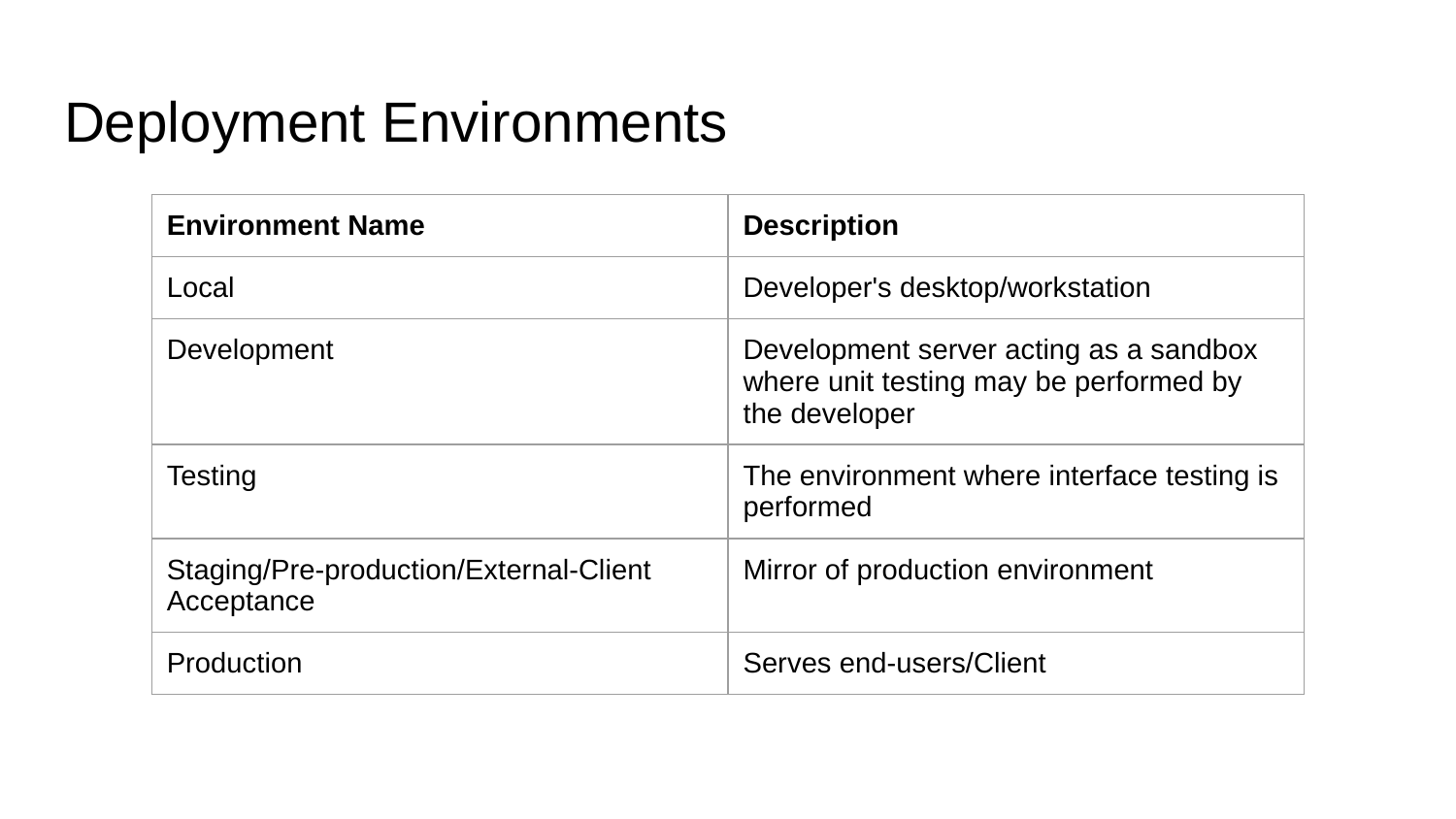

# Deployment Environments
| Environment Name | Description |
| --- | --- |
| Local | Developer's desktop/workstation |
| Development | Development server acting as a sandbox where unit testing may be performed by the developer |
| Testing | The environment where interface testing is performed |
| Staging/Pre-production/External-Client Acceptance | Mirror of production environment |
| Production | Serves end-users/Client |